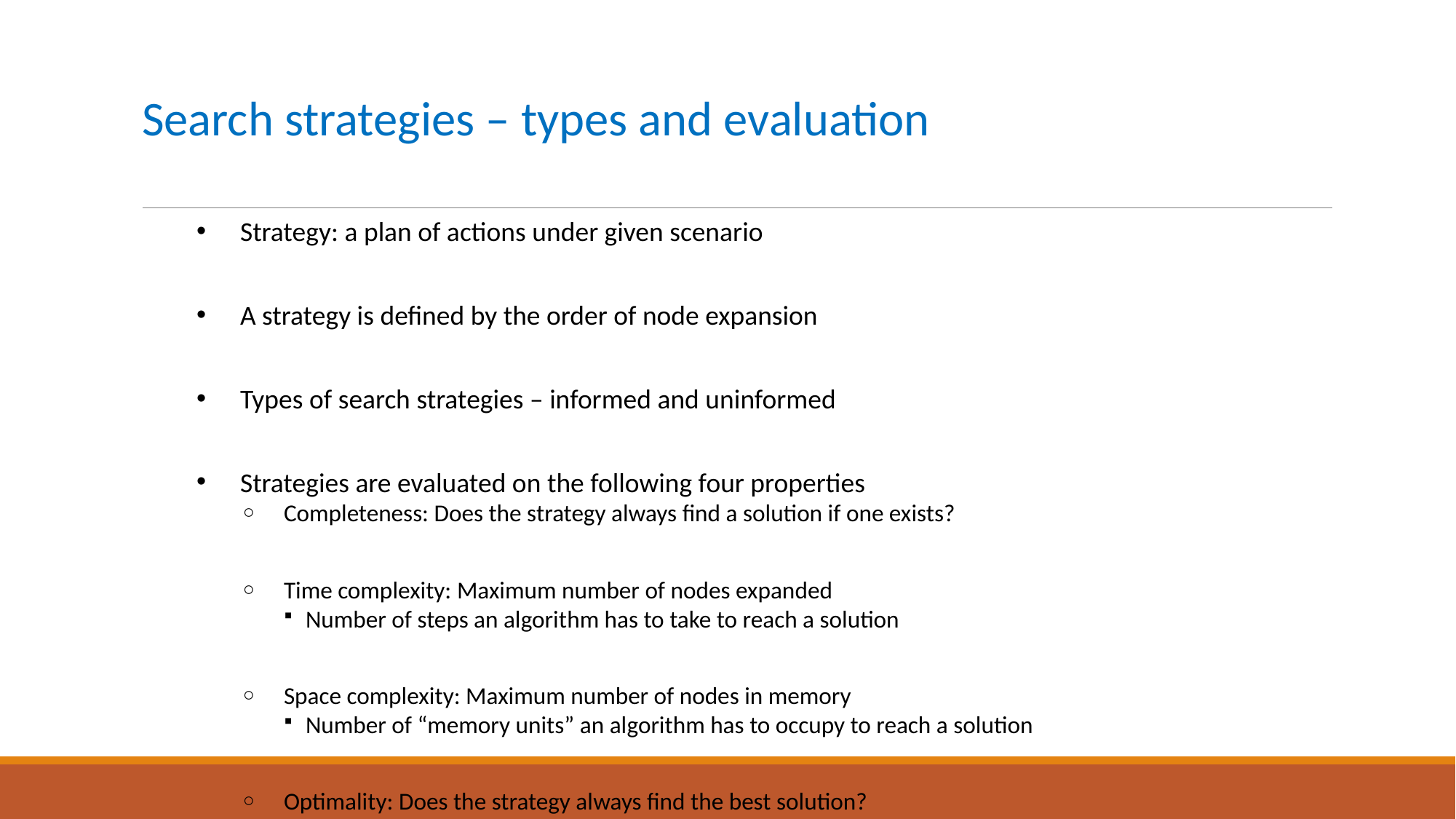

# Search strategies – types and evaluation
Strategy: a plan of actions under given scenario

A strategy is defined by the order of node expansion

Types of search strategies – informed and uninformed

Strategies are evaluated on the following four properties
Completeness: Does the strategy always find a solution if one exists?

Time complexity: Maximum number of nodes expanded
Number of steps an algorithm has to take to reach a solution

Space complexity: Maximum number of nodes in memory
Number of “memory units” an algorithm has to occupy to reach a solution

Optimality: Does the strategy always find the best solution?